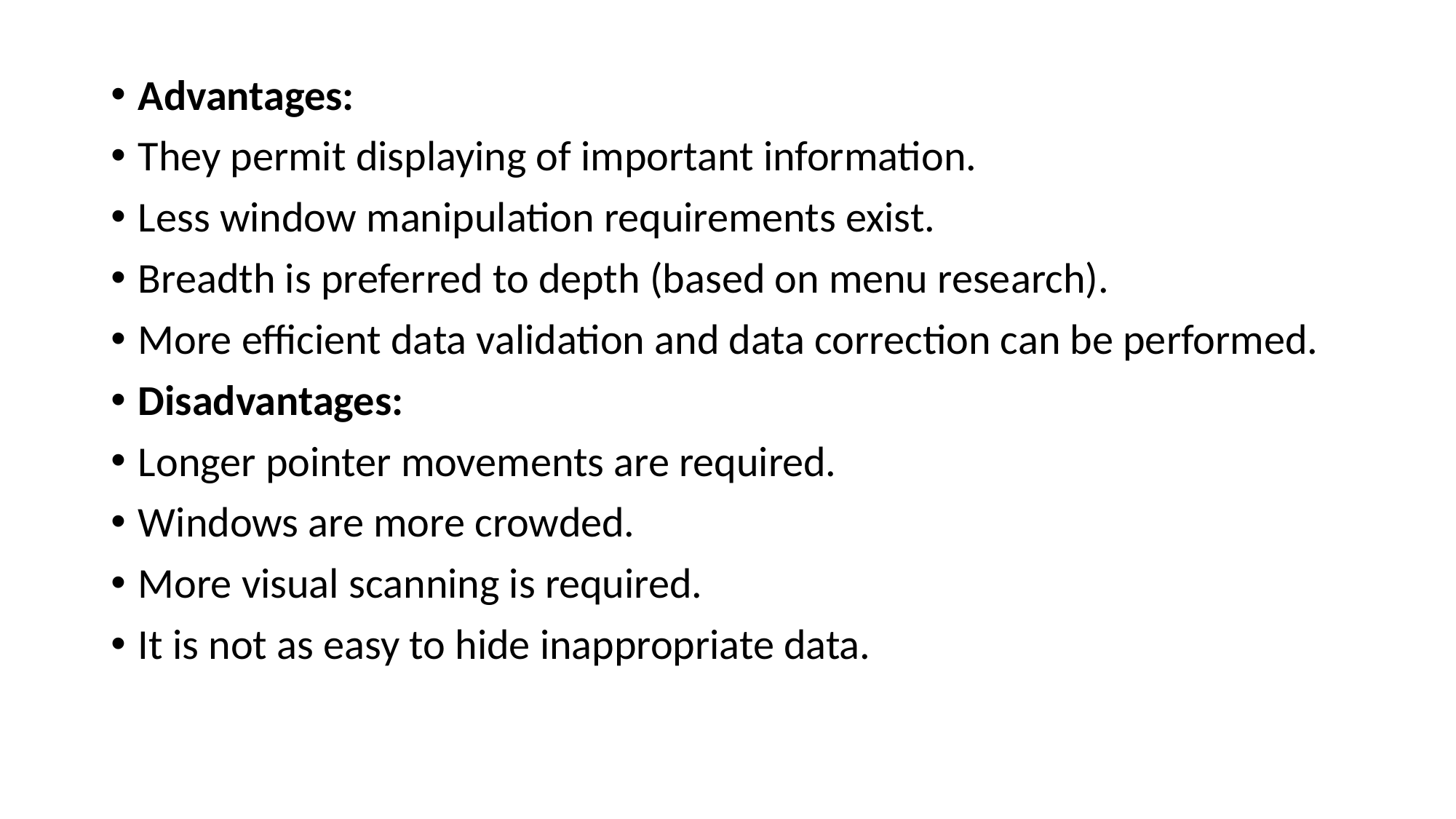

Advantages:
They permit displaying of important information.
Less window manipulation requirements exist.
Breadth is preferred to depth (based on menu research).
More efficient data validation and data correction can be performed.
Disadvantages:
Longer pointer movements are required.
Windows are more crowded.
More visual scanning is required.
It is not as easy to hide inappropriate data.